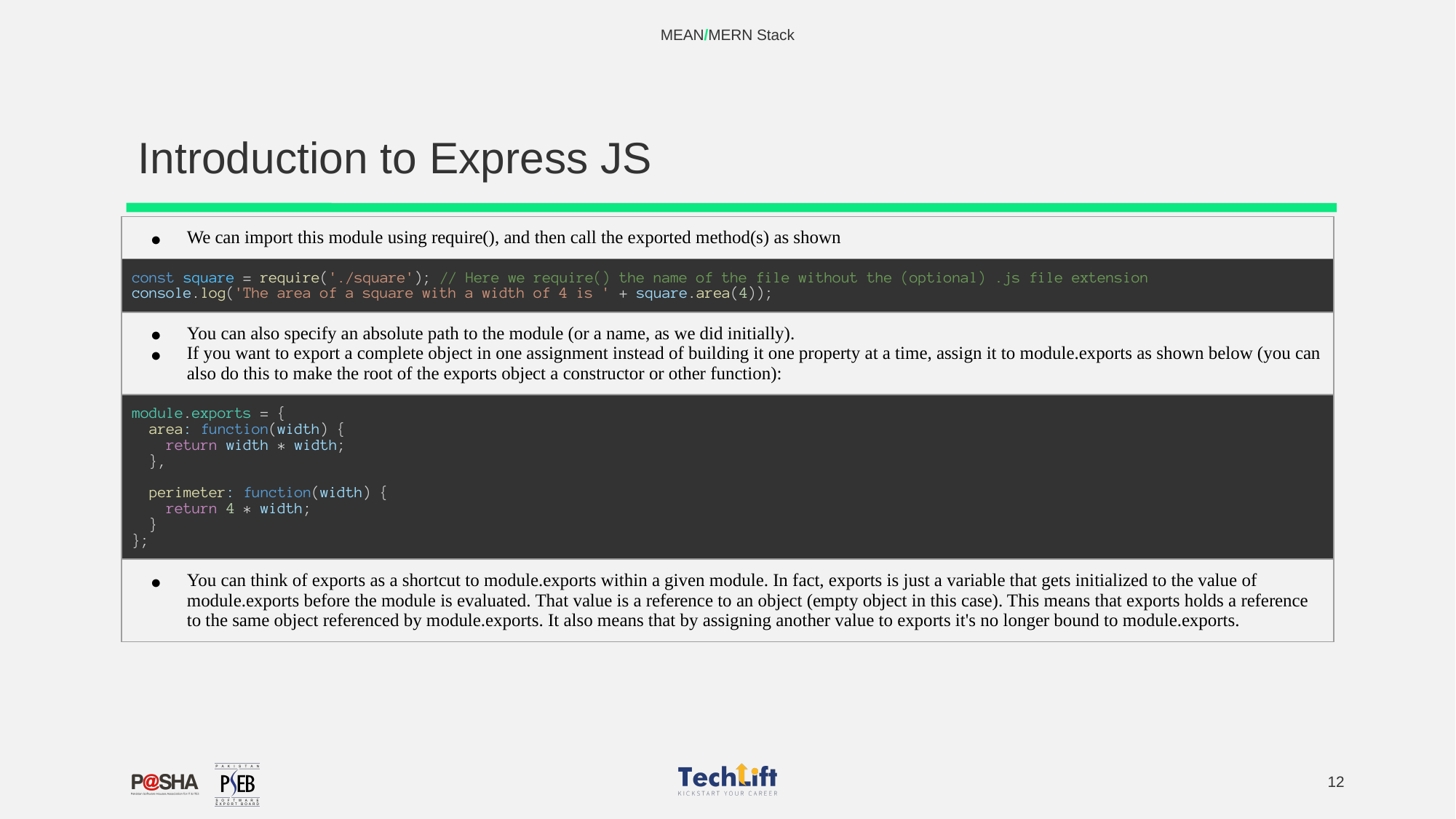

MEAN/MERN Stack
# Introduction to Express JS
| We can import this module using require(), and then call the exported method(s) as shown |
| --- |
| const square = require('./square'); // Here we require() the name of the file without the (optional) .js file extension console.log('The area of a square with a width of 4 is ' + square.area(4)); |
| You can also specify an absolute path to the module (or a name, as we did initially). If you want to export a complete object in one assignment instead of building it one property at a time, assign it to module.exports as shown below (you can also do this to make the root of the exports object a constructor or other function): |
| module.exports = {   area: function(width) {     return width \* width;   },   perimeter: function(width) {     return 4 \* width;   } }; |
| You can think of exports as a shortcut to module.exports within a given module. In fact, exports is just a variable that gets initialized to the value of module.exports before the module is evaluated. That value is a reference to an object (empty object in this case). This means that exports holds a reference to the same object referenced by module.exports. It also means that by assigning another value to exports it's no longer bound to module.exports. |
12